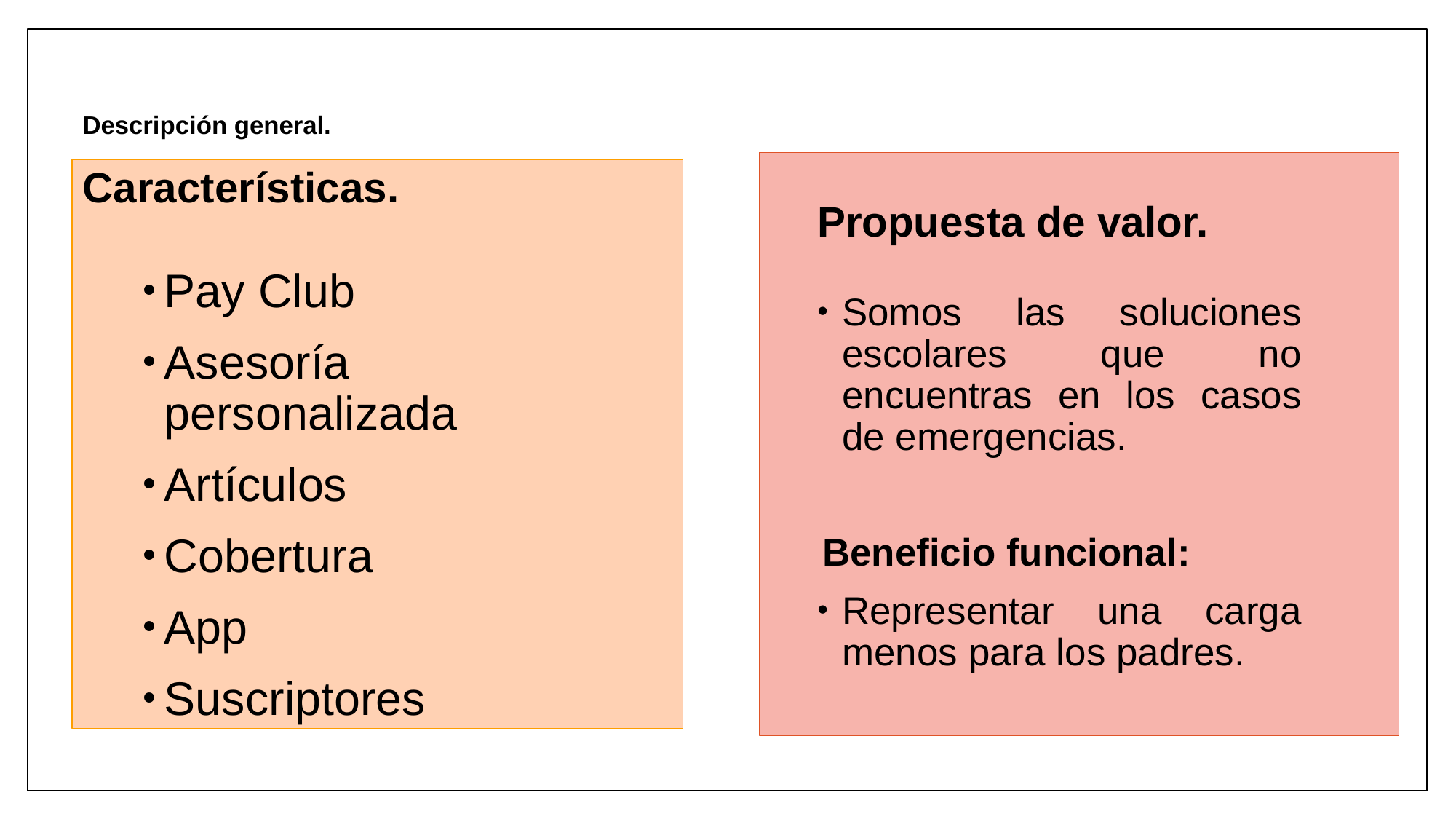

# Descripción general.
Características.

Propuesta de valor.
Pay Club
Asesoría personalizada
Artículos
Cobertura
App
Suscriptores
Somos las soluciones escolares que no encuentras en los casos de emergencias.

Beneficio funcional:
Representar una carga menos para los padres.